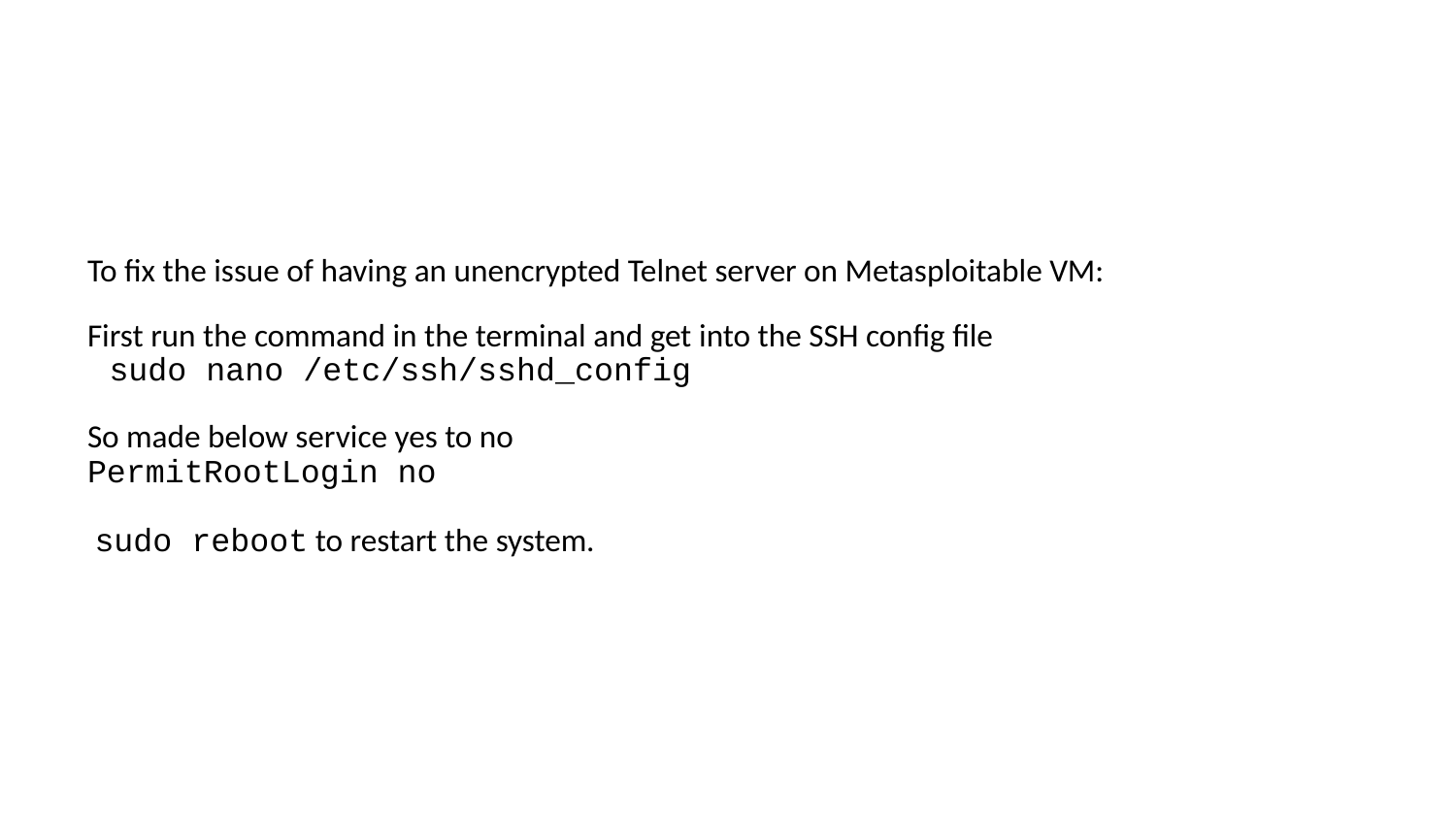

To fix the issue of having an unencrypted Telnet server on Metasploitable VM:

First run the command in the terminal and get into the SSH config file
             sudo nano /etc/ssh/sshd_config

So made below service yes to no
PermitRootLogin no

 sudo reboot to restart the system.